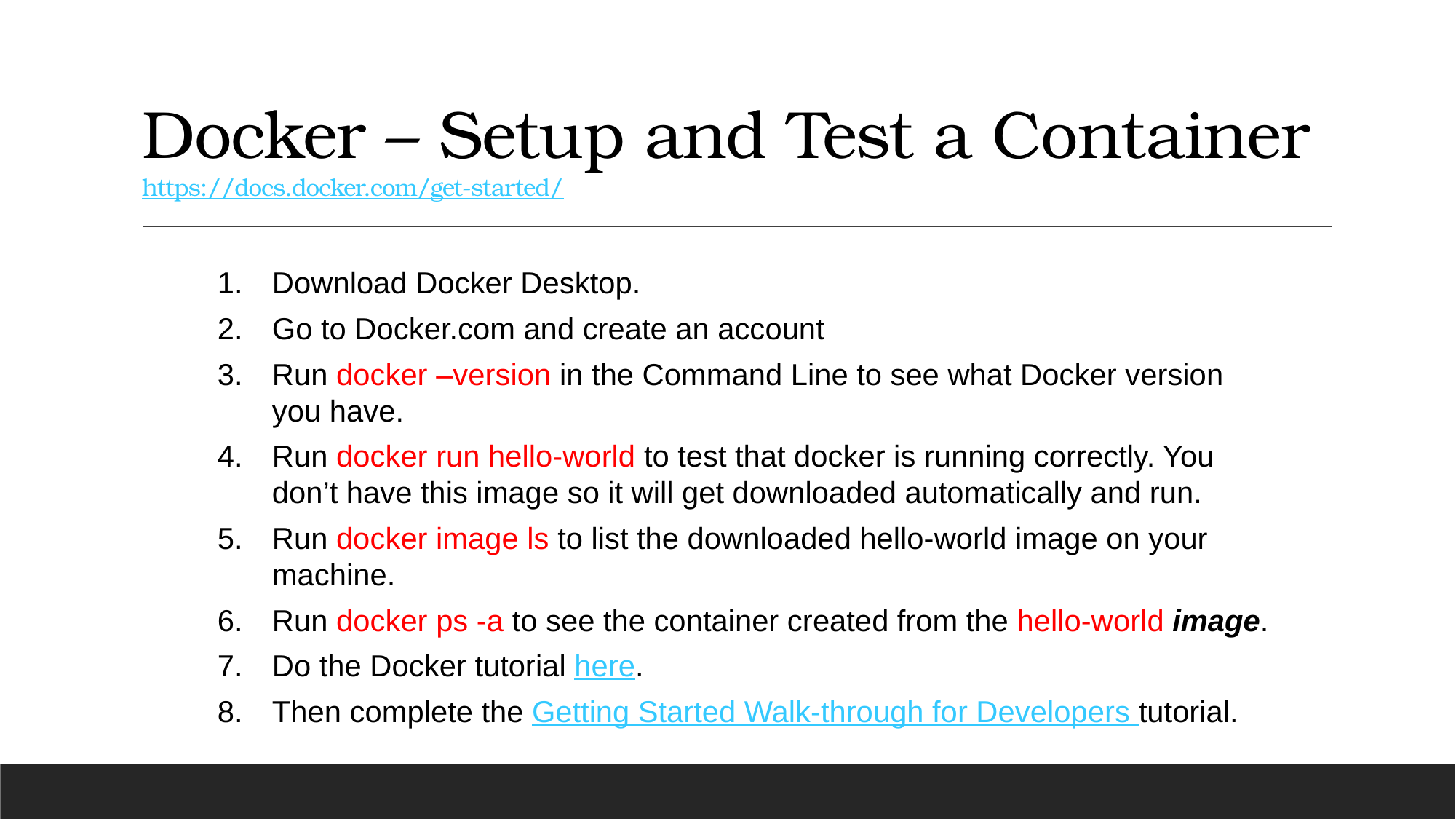

# Docker – Setup and Test a Container https://docs.docker.com/get-started/
Download Docker Desktop.
Go to Docker.com and create an account
Run docker –version in the Command Line to see what Docker version you have.
Run docker run hello-world to test that docker is running correctly. You don’t have this image so it will get downloaded automatically and run.
Run docker image ls to list the downloaded hello-world image on your machine.
Run docker ps -a to see the container created from the hello-world image.
Do the Docker tutorial here.
Then complete the Getting Started Walk-through for Developers tutorial.